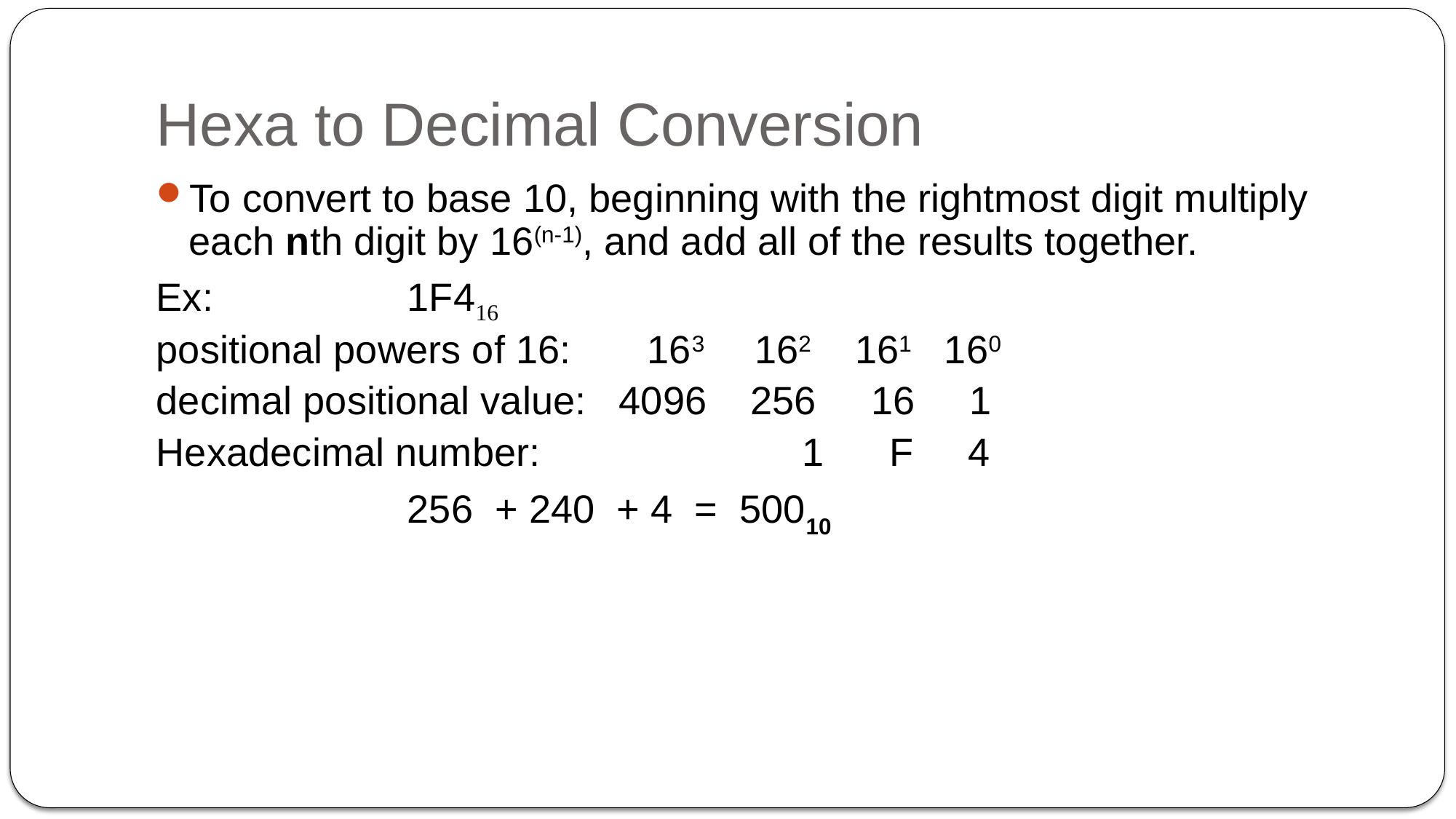

# Hexa to Decimal Conversion
To convert to base 10, beginning with the rightmost digit multiply each nth digit by 16(n-1), and add all of the results together.
Ex: 		1F416
positional powers of 16:       163     162    161   160
decimal positional value:   4096    256     16     1
Hexadecimal number:                        1      F     4
			256  + 240  + 4  =  50010